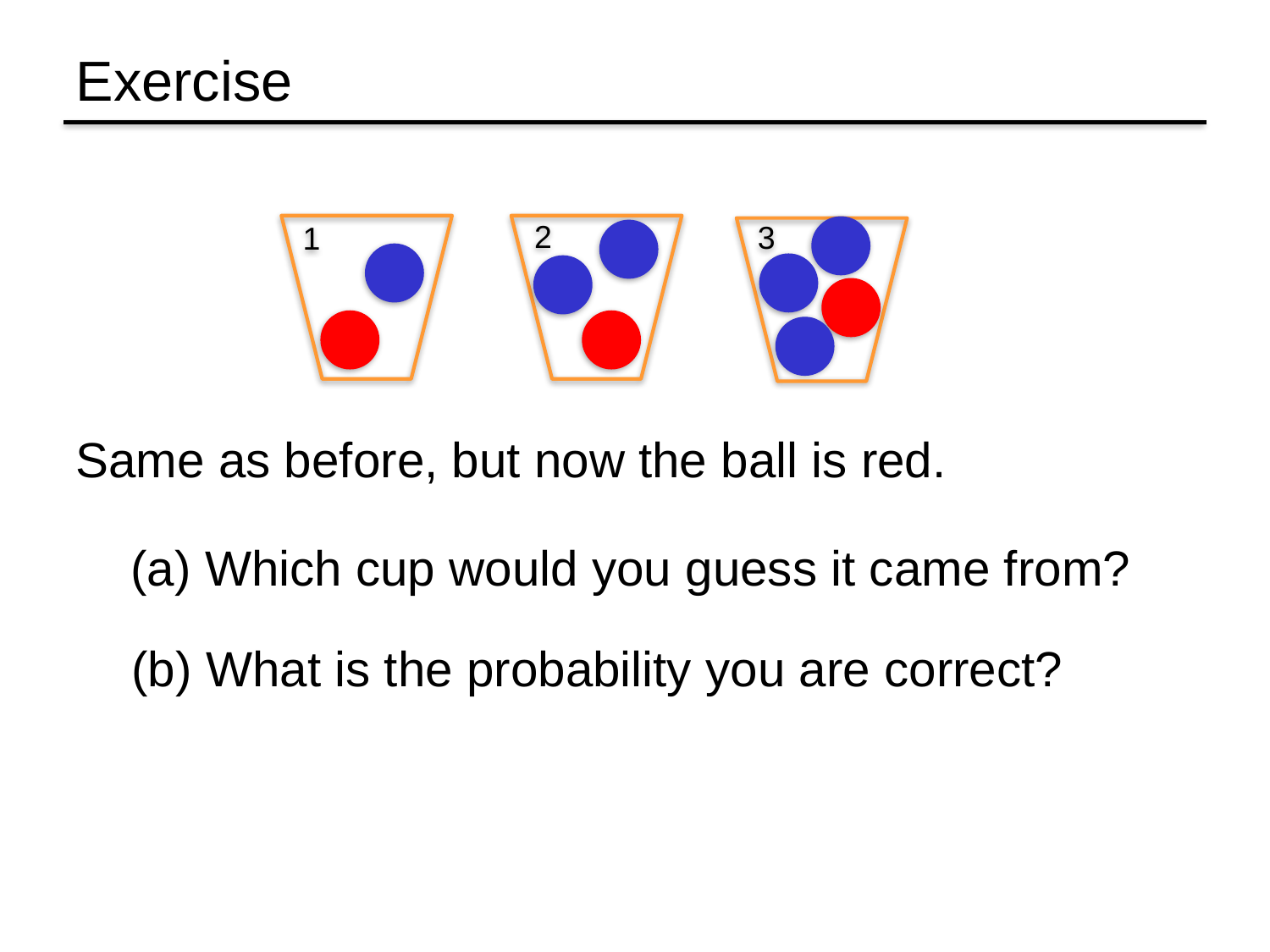

# Exercise
2
3
1

Same as before, but now the ball is red.
(a) Which cup would you guess it came from?
(b) What is the probability you are correct?